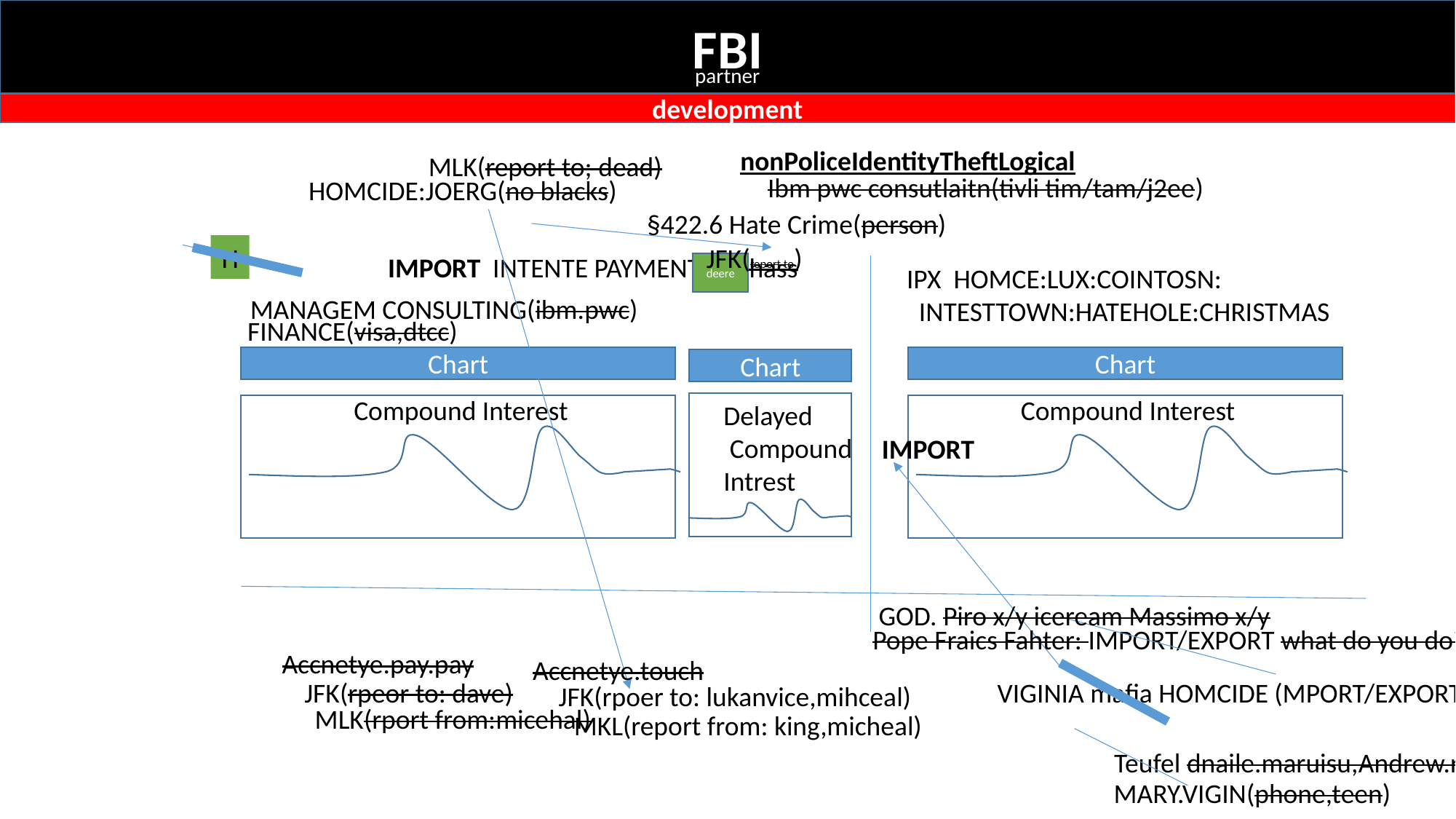

FBI
partner
development
nonPoliceIdentityTheftLogical
MLK(report to; dead)
Ibm pwc consutlaitn(tivli tim/tam/j2ee)
HOMCIDE:JOERG(no blacks)
§422.6 Hate Crime(person)
H
JFK(report to)
IMPORT  INTENTE PAYMENT jeff hass
deere
IPX  HOMCE:LUX:COINTOSN:
  INTESTTOWN:HATEHOLE:CHRISTMAS
MANAGEM CONSULTING(ibm.pwc)
FINANCE(visa,dtcc)
Chart
Chart
Chart
Compound Interest
Compound Interest
Delayed
 Compound
Intrest

IMPORT

GOD. Piro x/y iceream Massimo x/y
Pope Fraics Fahter: IMPORT/EXPORT what do you do?
Accnetye.pay.pay
Accnetye.touch
JFK(rpeor to: dave)
VIGINIA mafia HOMCIDE (MPORT/EXPORT)
JFK(rpoer to: lukanvice,mihceal)
MLK(rport from:micehal)
MKL(report from: king,micheal)
Teufel dnaile.maruisu,Andrew.rotdo
MARY.VIGIN(phone,teen)